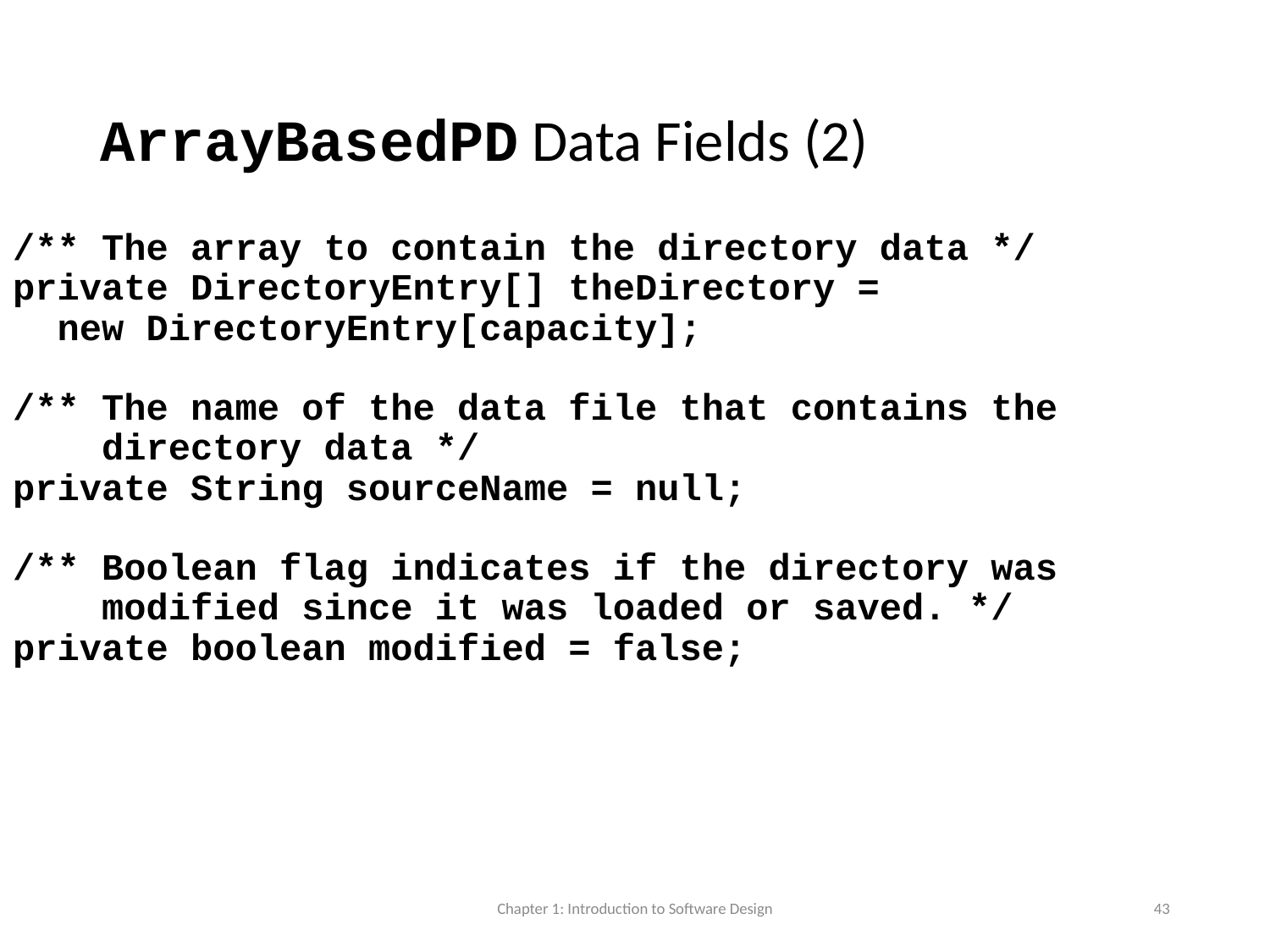

# ArrayBasedPD Data Fields (2)
/** The array to contain the directory data */
private DirectoryEntry[] theDirectory =
  new DirectoryEntry[capacity];

/** The name of the data file that contains the
    directory data */
private String sourceName = null;

/** Boolean flag indicates if the directory was
    modified since it was loaded or saved. */
private boolean modified = false;

Chapter 1: Introduction to Software Design
43